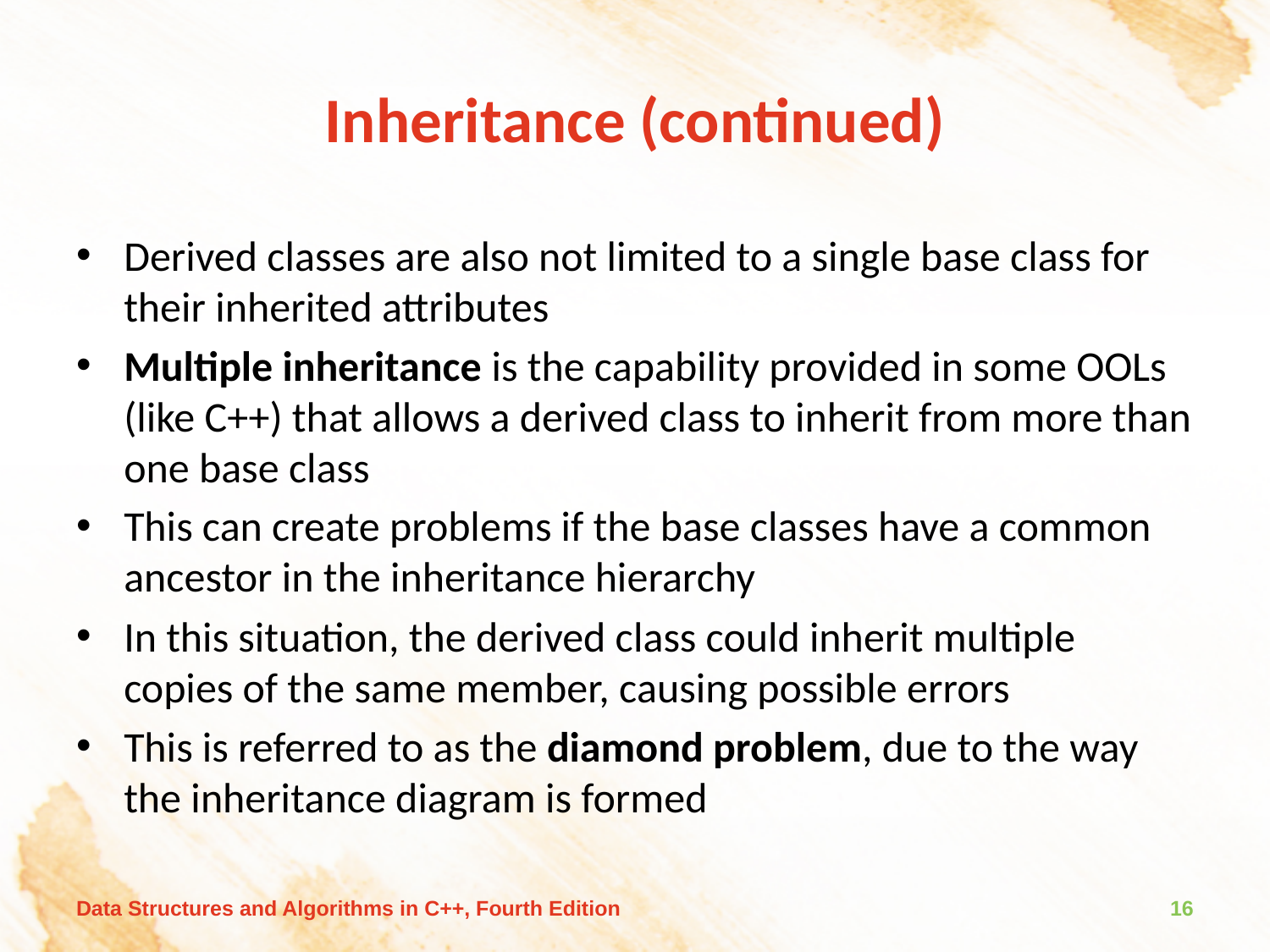

# Inheritance (continued)
Derived classes are also not limited to a single base class for their inherited attributes
Multiple inheritance is the capability provided in some OOLs (like C++) that allows a derived class to inherit from more than one base class
This can create problems if the base classes have a common ancestor in the inheritance hierarchy
In this situation, the derived class could inherit multiple copies of the same member, causing possible errors
This is referred to as the diamond problem, due to the way the inheritance diagram is formed
Data Structures and Algorithms in C++, Fourth Edition
16